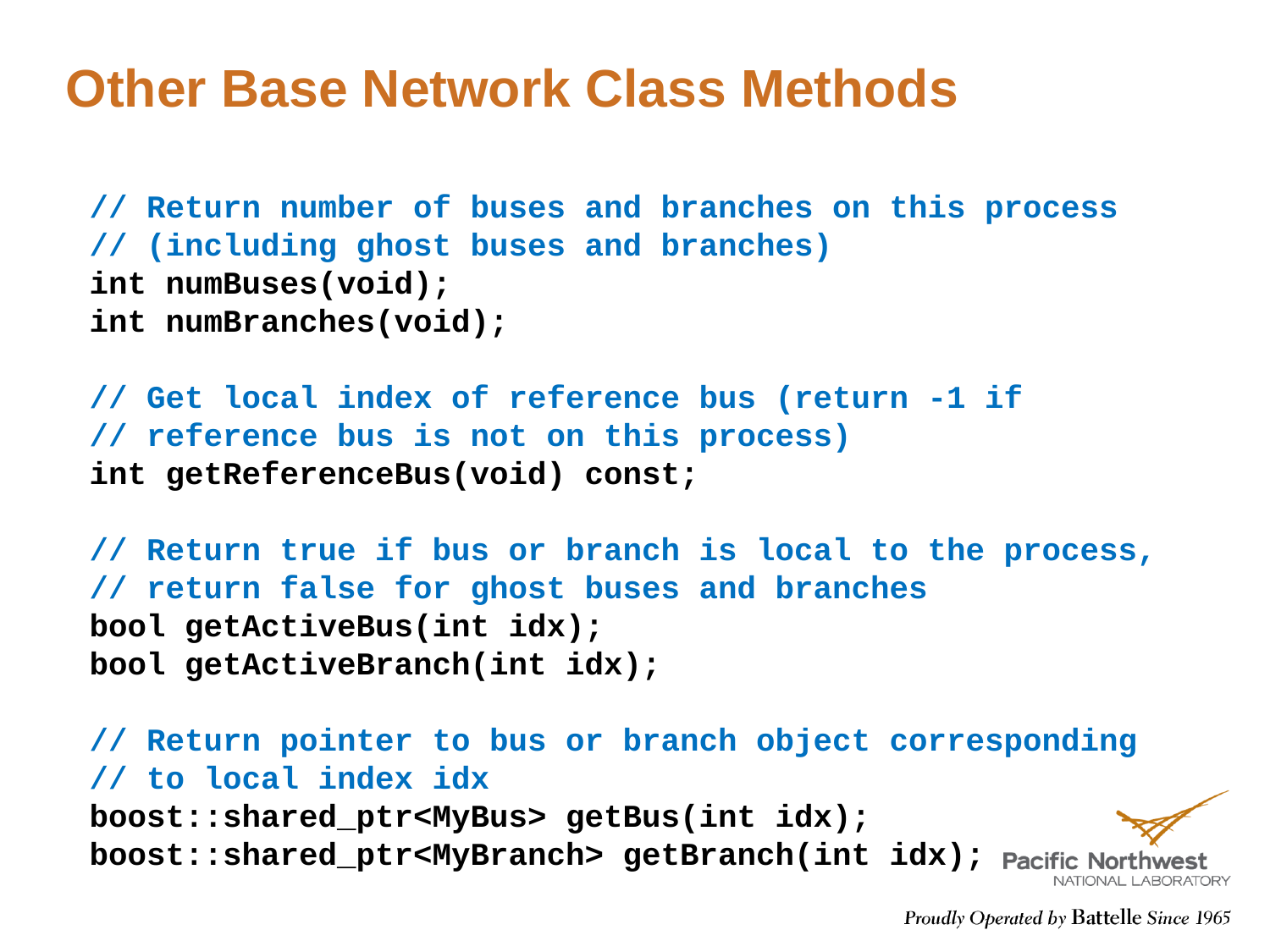

# Other Base Network Class Methods
// Return number of buses and branches on this process
// (including ghost buses and branches)
int numBuses(void);
int numBranches(void);

// Get local index of reference bus (return -1 if
// reference bus is not on this process)
int getReferenceBus(void) const;

// Return true if bus or branch is local to the process,
// return false for ghost buses and branches
bool getActiveBus(int idx);
bool getActiveBranch(int idx);

// Return pointer to bus or branch object corresponding
// to local index idx
boost::shared_ptr<MyBus> getBus(int idx);
boost::shared_ptr<MyBranch> getBranch(int idx);